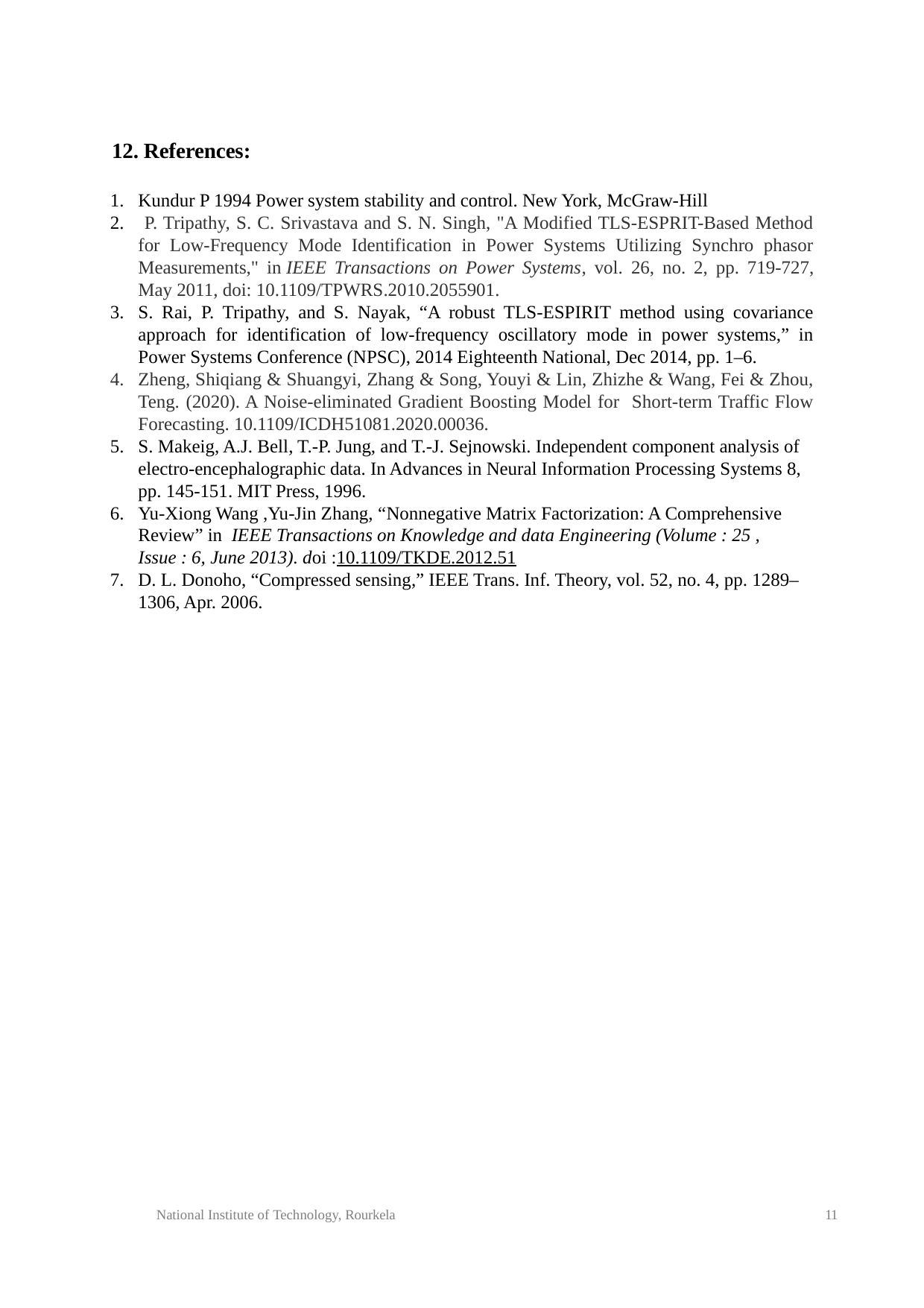

12. References:

Kundur P 1994 Power system stability and control. New York, McGraw-Hill
 P. Tripathy, S. C. Srivastava and S. N. Singh, "A Modified TLS-ESPRIT-Based Method for Low-Frequency Mode Identification in Power Systems Utilizing Synchro phasor Measurements," in IEEE Transactions on Power Systems, vol. 26, no. 2, pp. 719-727, May 2011, doi: 10.1109/TPWRS.2010.2055901.
S. Rai, P. Tripathy, and S. Nayak, “A robust TLS-ESPIRIT method using covariance approach for identification of low-frequency oscillatory mode in power systems,” in Power Systems Conference (NPSC), 2014 Eighteenth National, Dec 2014, pp. 1–6.
Zheng, Shiqiang & Shuangyi, Zhang & Song, Youyi & Lin, Zhizhe & Wang, Fei & Zhou, Teng. (2020). A Noise-eliminated Gradient Boosting Model for  Short-term Traffic Flow Forecasting. 10.1109/ICDH51081.2020.00036.
S. Makeig, A.J. Bell, T.-P. Jung, and T.-J. Sejnowski. Independent component analysis of electro-encephalographic data. In Advances in Neural Information Processing Systems 8, pp. 145-151. MIT Press, 1996.
Yu-Xiong Wang ,Yu-Jin Zhang, “Nonnegative Matrix Factorization: A Comprehensive Review” in  IEEE Transactions on Knowledge and data Engineering (Volume : 25 , Issue : 6, June 2013). doi :10.1109/TKDE.2012.51
D. L. Donoho, “Compressed sensing,” IEEE Trans. Inf. Theory, vol. 52, no. 4, pp. 1289–1306, Apr. 2006.

National Institute of Technology, Rourkela
11